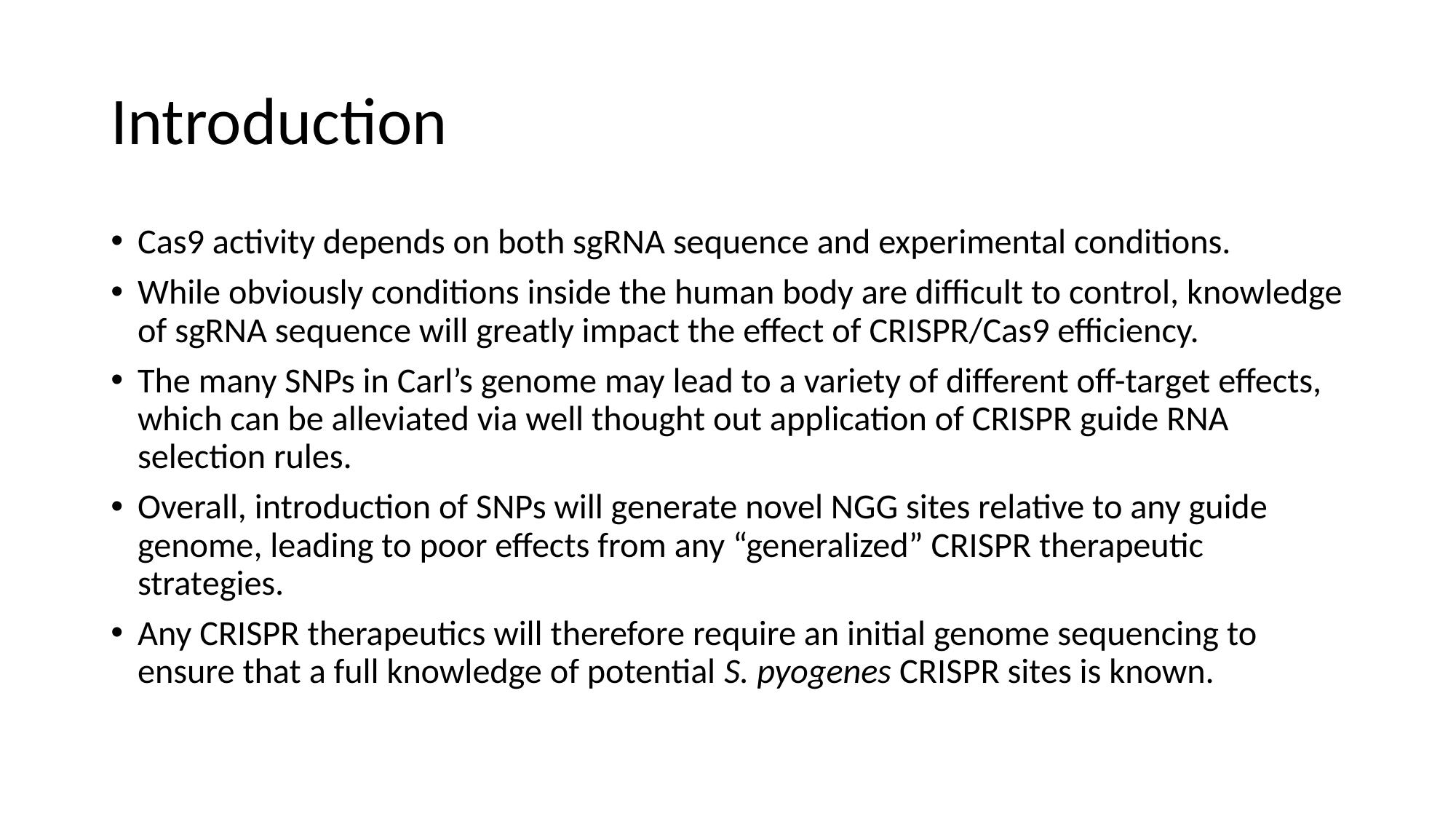

# Introduction
Cas9 activity depends on both sgRNA sequence and experimental conditions.
While obviously conditions inside the human body are difficult to control, knowledge of sgRNA sequence will greatly impact the effect of CRISPR/Cas9 efficiency.
The many SNPs in Carl’s genome may lead to a variety of different off-target effects, which can be alleviated via well thought out application of CRISPR guide RNA selection rules.
Overall, introduction of SNPs will generate novel NGG sites relative to any guide genome, leading to poor effects from any “generalized” CRISPR therapeutic strategies.
Any CRISPR therapeutics will therefore require an initial genome sequencing to ensure that a full knowledge of potential S. pyogenes CRISPR sites is known.